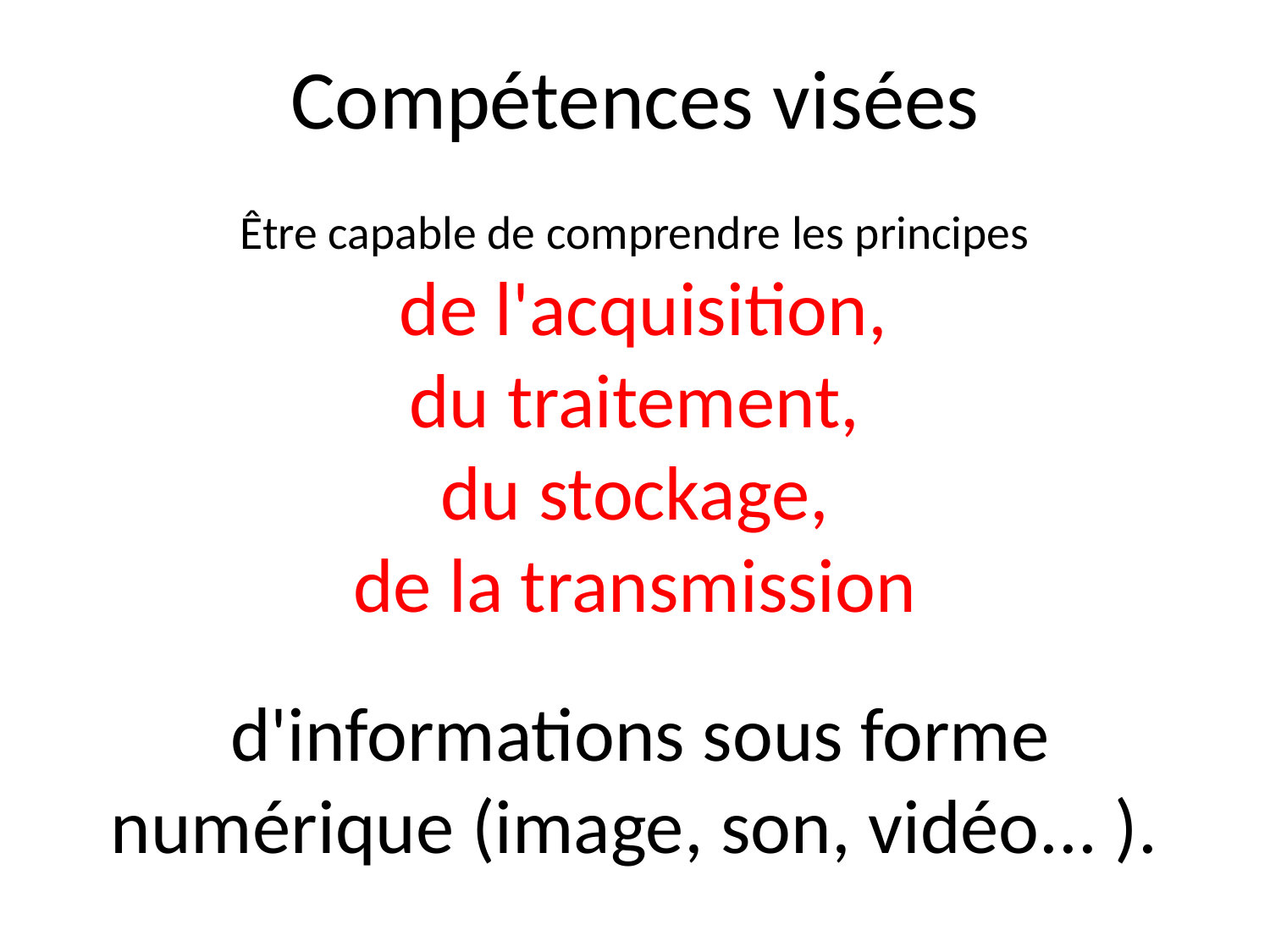

# Compétences visées Être capable de comprendre les principes de l'acquisition, du traitement, du stockage, de la transmission d'informations sous forme numérique (image, son, vidéo... ).